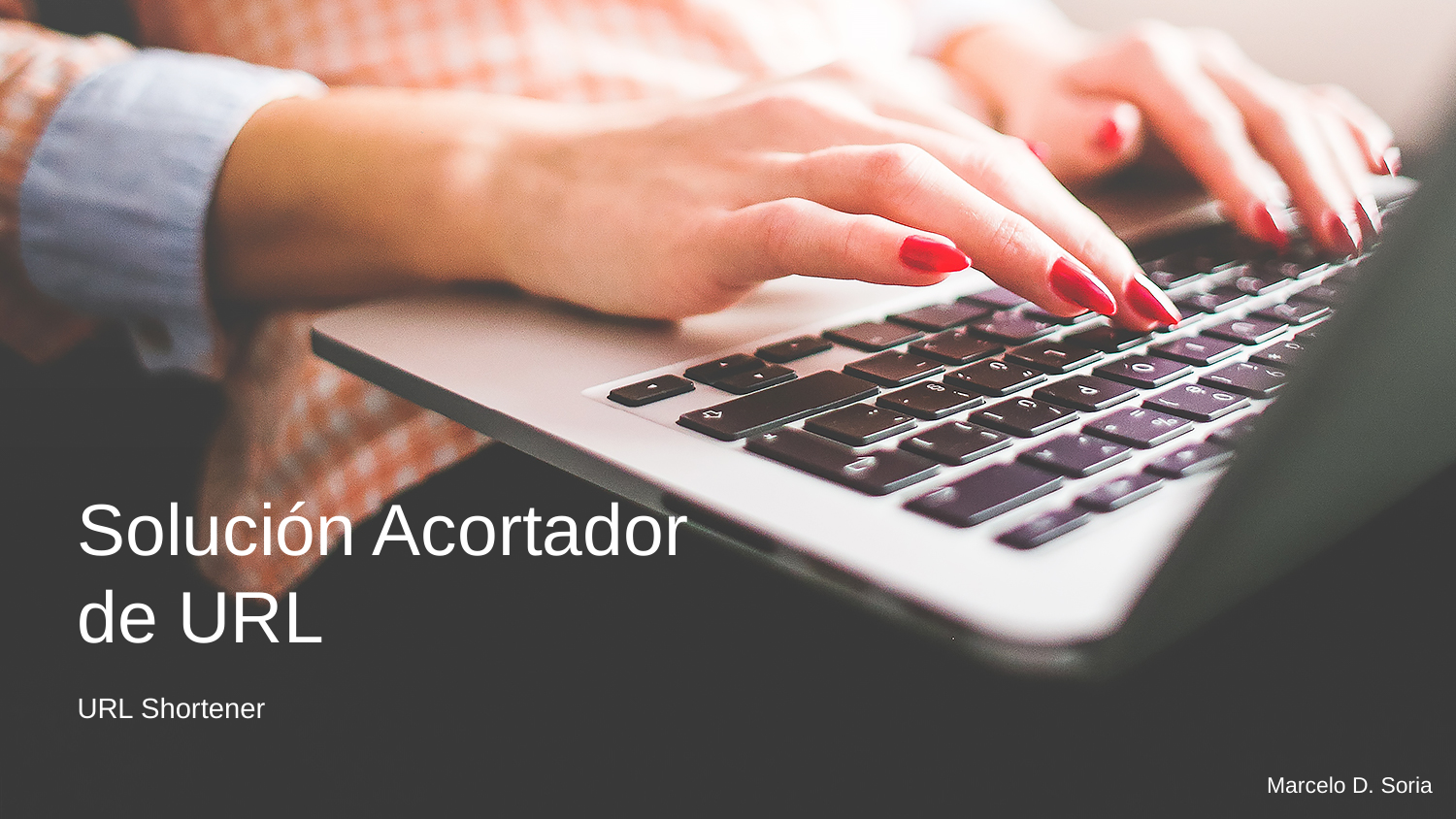

Solución Acortador de URL
URL Shortener
Marcelo D. Soria